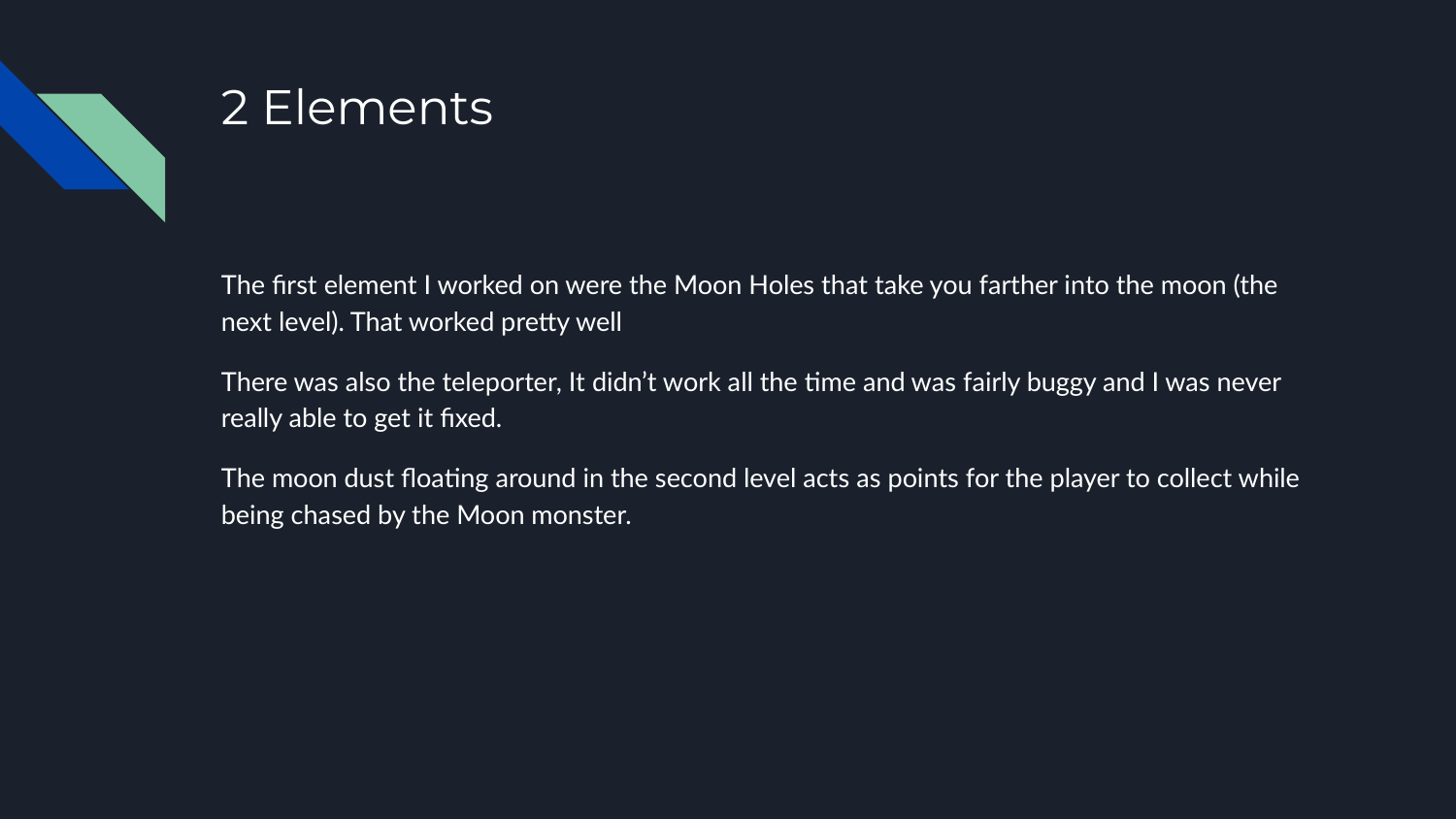

# 2 Elements
The first element I worked on were the Moon Holes that take you farther into the moon (the next level). That worked pretty well
There was also the teleporter, It didn’t work all the time and was fairly buggy and I was never really able to get it fixed.
The moon dust floating around in the second level acts as points for the player to collect while being chased by the Moon monster.